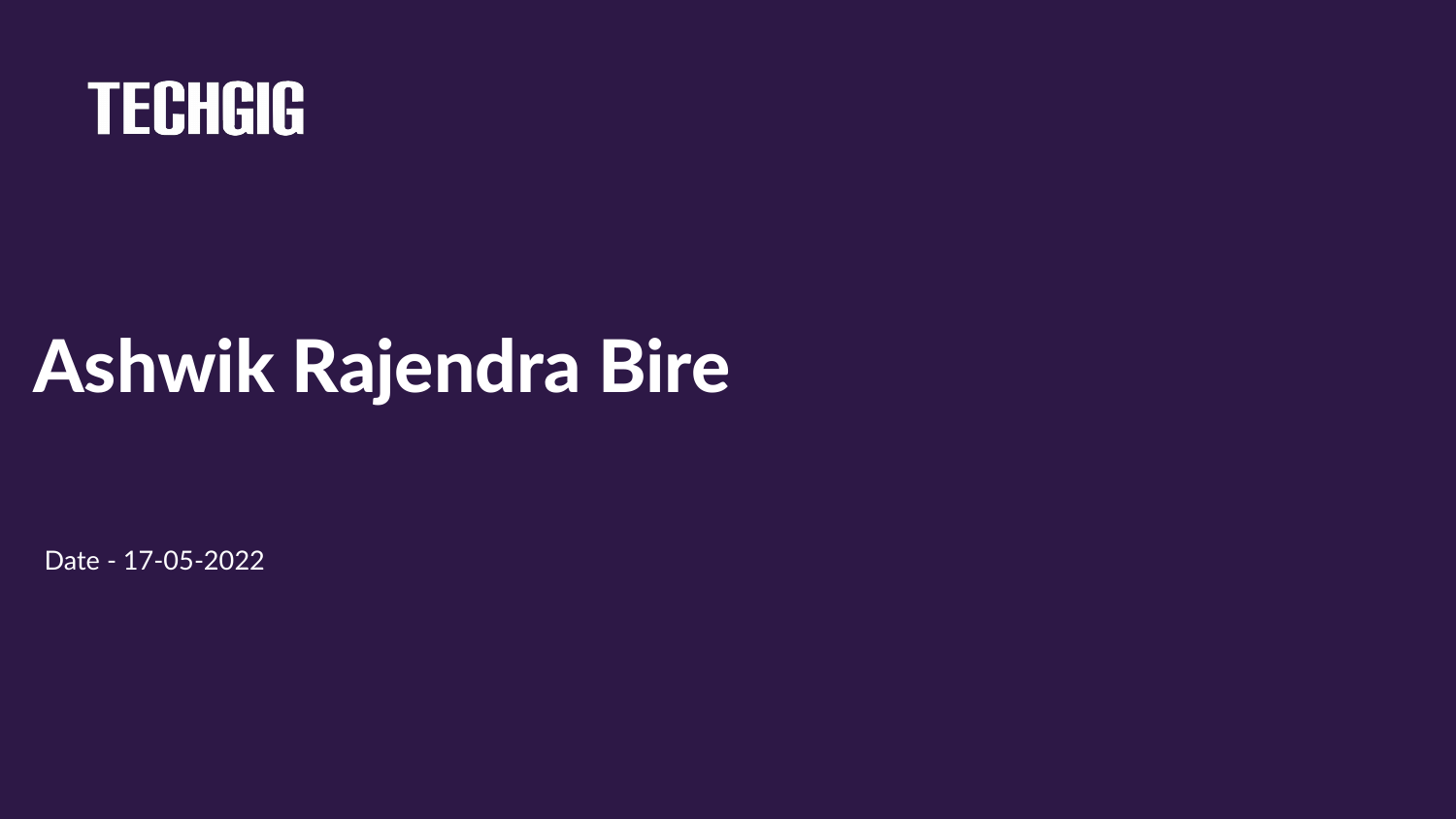

# Ashwik Rajendra Bire

Date - 17-05-2022